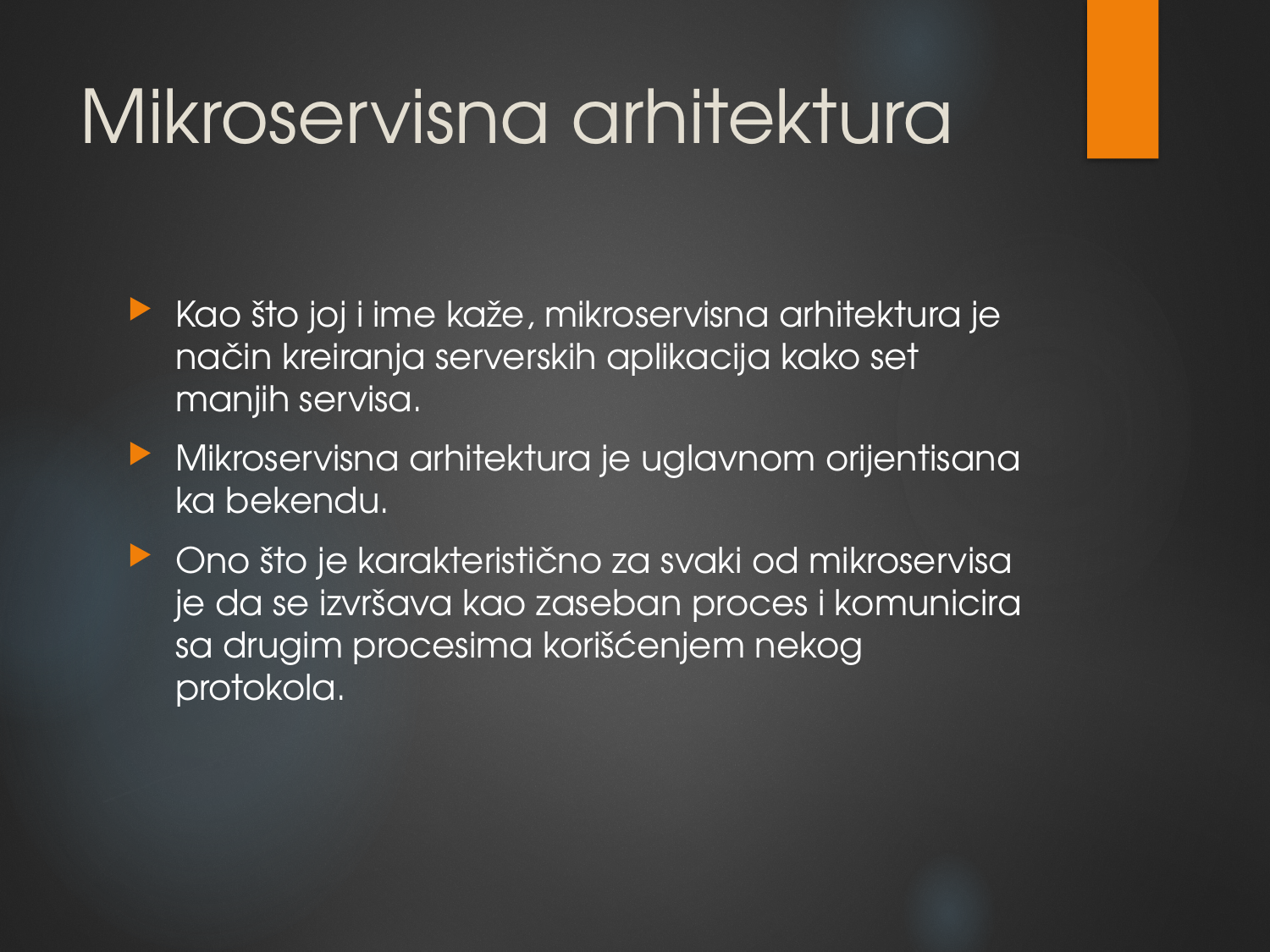

# Mikroservisna arhitektura
Kao što joj i ime kaže, mikroservisna arhitektura je način kreiranja serverskih aplikacija kako set manjih servisa.
Mikroservisna arhitektura je uglavnom orijentisana ka bekendu.
Ono što je karakteristično za svaki od mikroservisa je da se izvršava kao zaseban proces i komunicira sa drugim procesima korišćenjem nekog protokola.